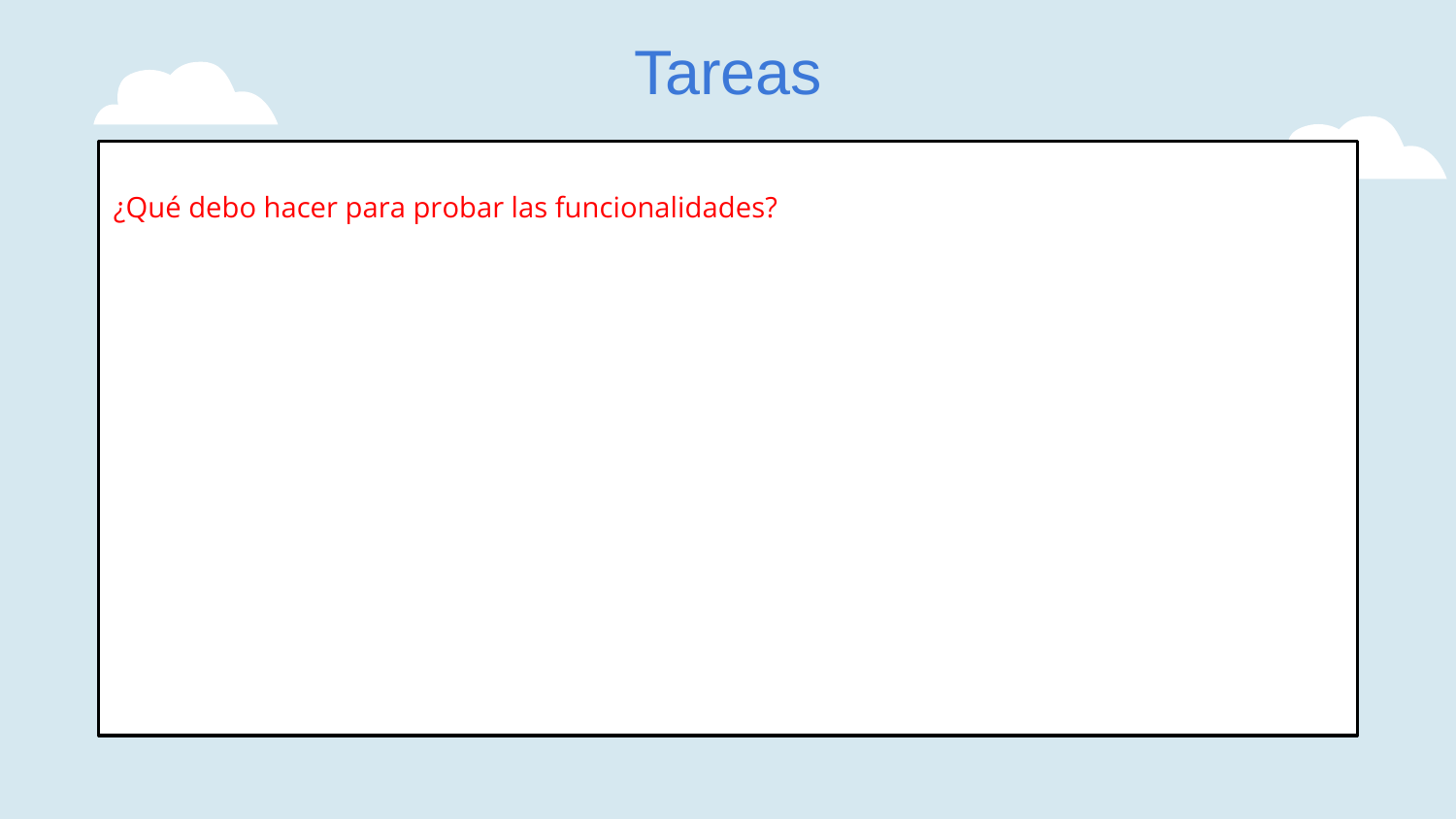

# Tareas

¿Qué debo hacer para probar las funcionalidades?